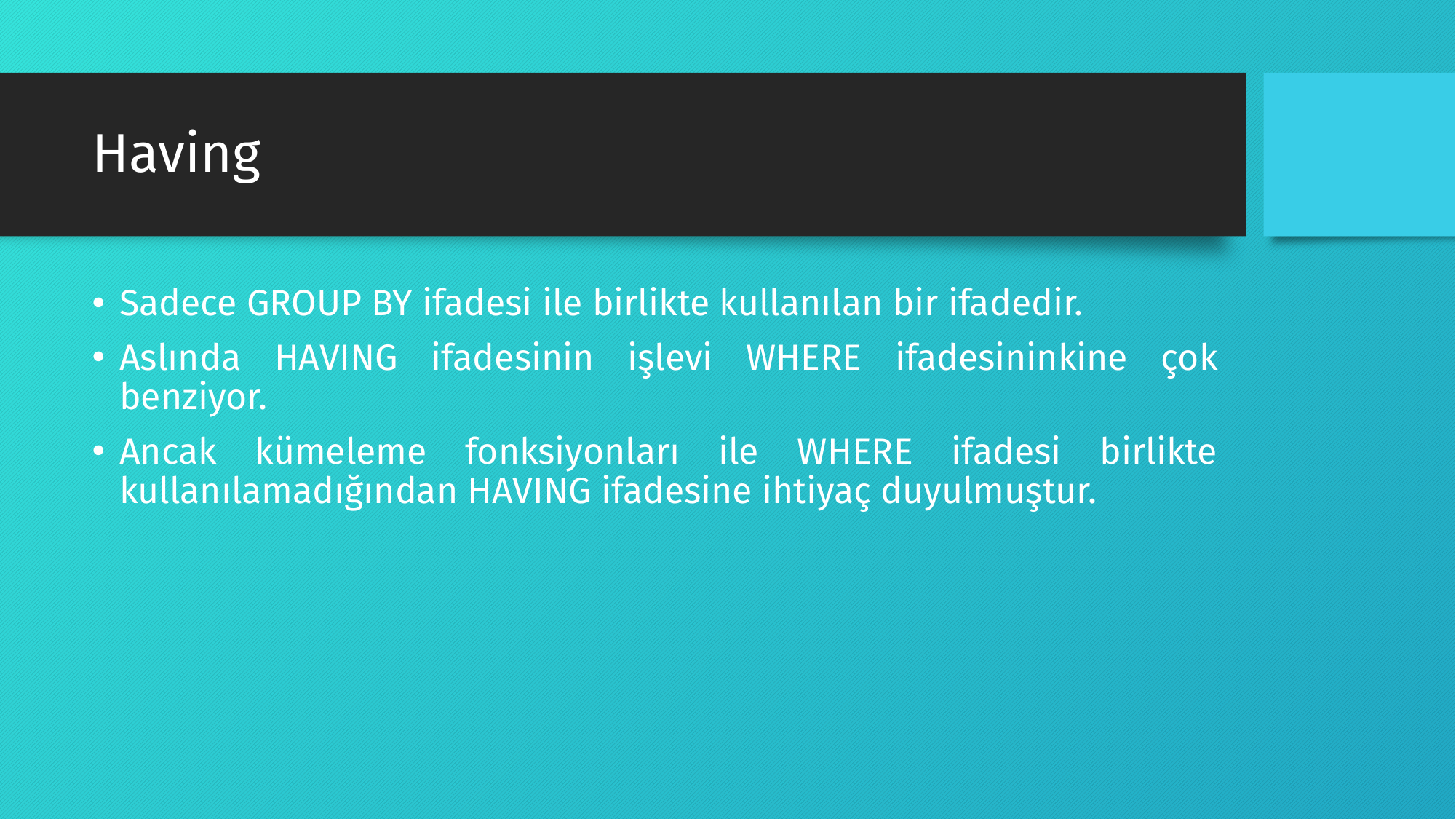

# Having
Sadece GROUP BY ifadesi ile birlikte kullanılan bir ifadedir.
Aslında HAVING ifadesinin işlevi WHERE ifadesininkine çok benziyor.
Ancak kümeleme fonksiyonları ile WHERE ifadesi birlikte kullanılamadığından HAVING ifadesine ihtiyaç duyulmuştur.